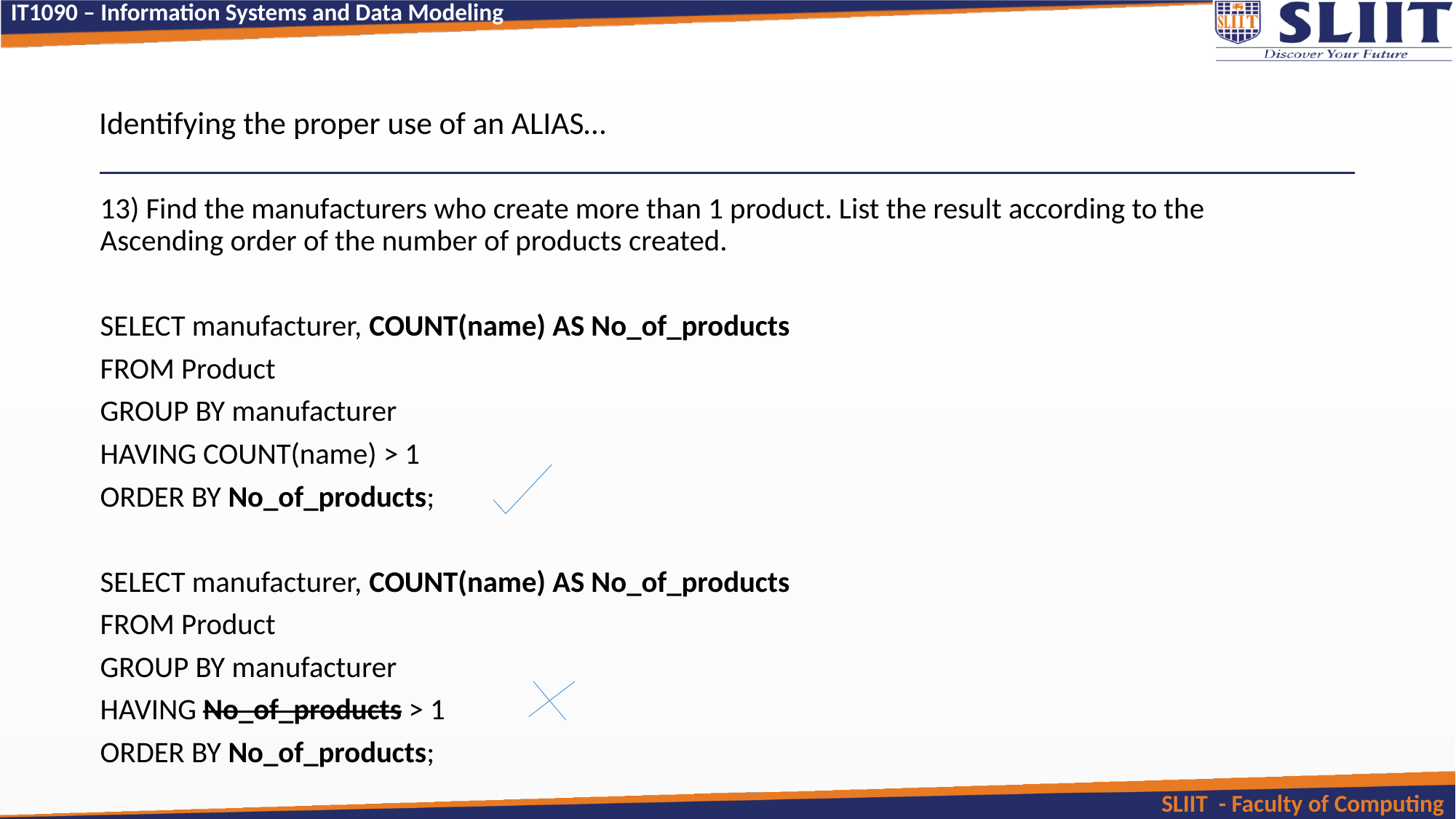

Identifying the proper use of an ALIAS…

13) Find the manufacturers who create more than 1 product. List the result according to the Ascending order of the number of products created.

SELECT manufacturer, COUNT(name) AS No_of_products
FROM Product
GROUP BY manufacturer
HAVING COUNT(name) > 1
ORDER BY No_of_products;

SELECT manufacturer, COUNT(name) AS No_of_products
FROM Product
GROUP BY manufacturer
HAVING No_of_products > 1
ORDER BY No_of_products;